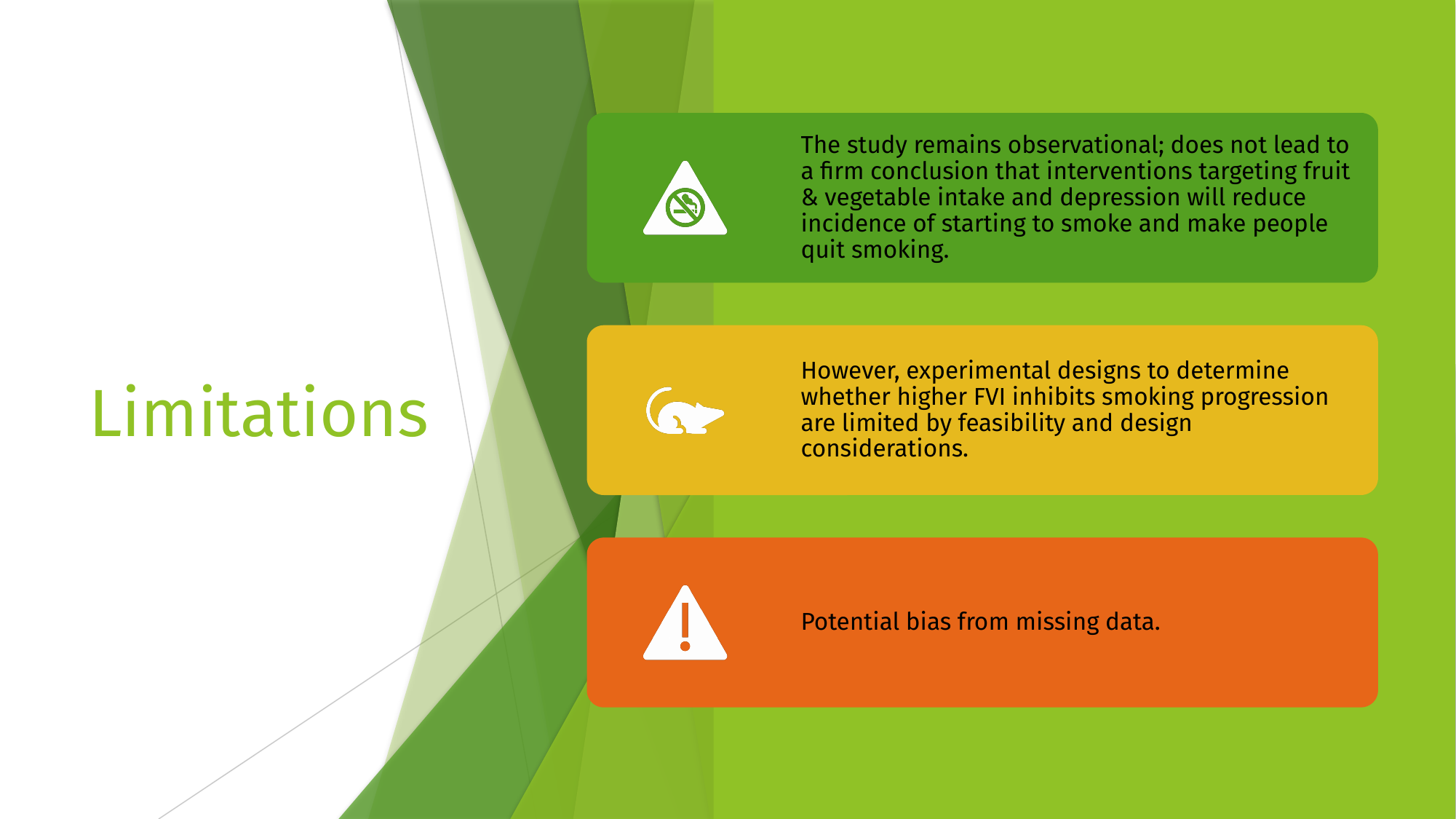

The study remains observational; does not lead to a firm conclusion that interventions targeting fruit & vegetable intake and depression will reduce incidence of starting to smoke and make people quit smoking.
However, experimental designs to determine whether higher FVI inhibits smoking progression are limited by feasibility and design considerations.
Potential bias from missing data.
# Limitations